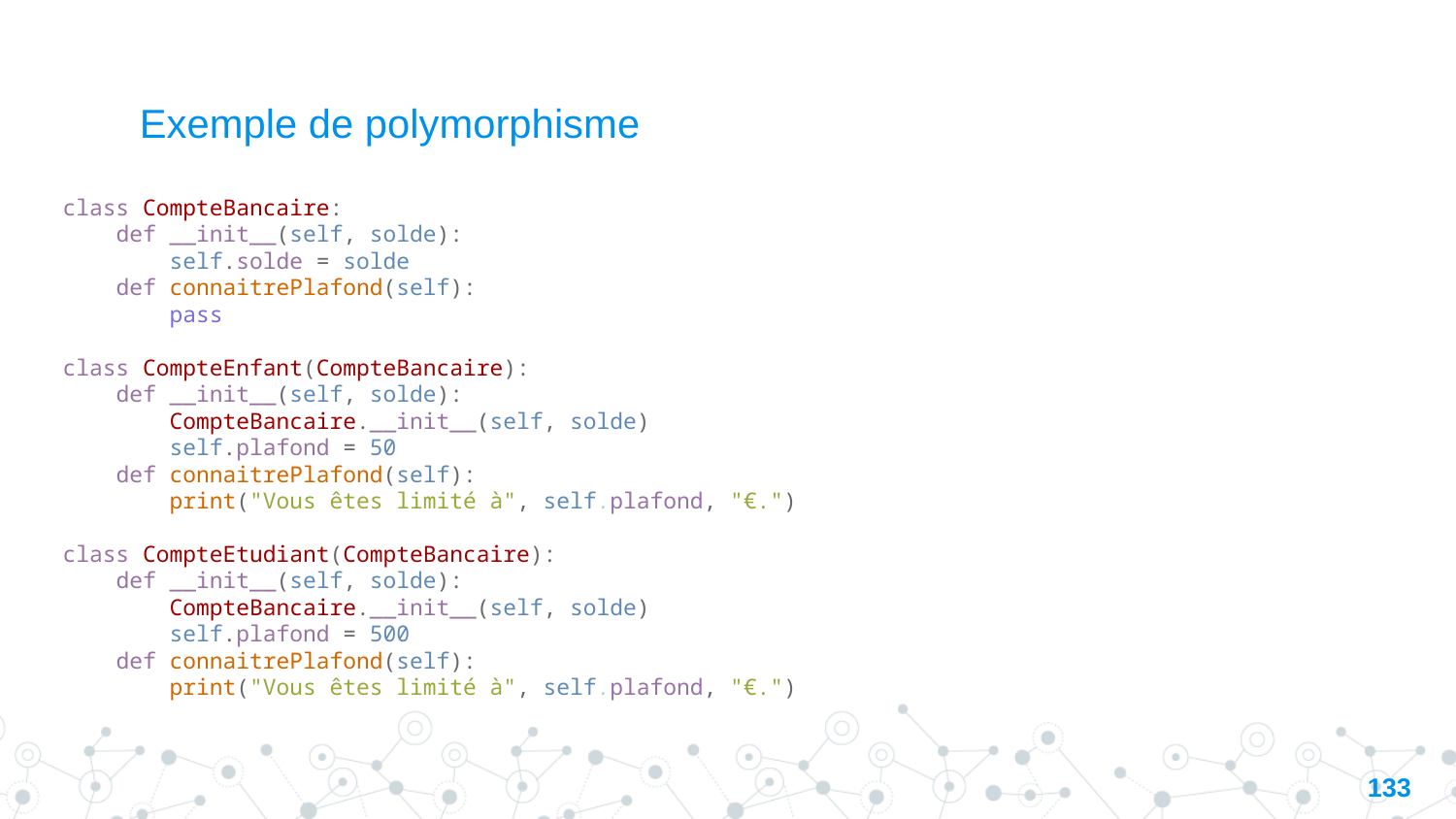

# Exemple de polymorphisme
class CompteBancaire:
    def __init__(self, solde):
        self.solde = solde
    def connaitrePlafond(self):
        pass
class CompteEnfant(CompteBancaire):
    def __init__(self, solde):
        CompteBancaire.__init__(self, solde)
        self.plafond = 50
    def connaitrePlafond(self):
        print("Vous êtes limité à", self.plafond, "€.")

class CompteEtudiant(CompteBancaire):
    def __init__(self, solde):
        CompteBancaire.__init__(self, solde)
        self.plafond = 500
    def connaitrePlafond(self):
        print("Vous êtes limité à", self.plafond, "€.")

133